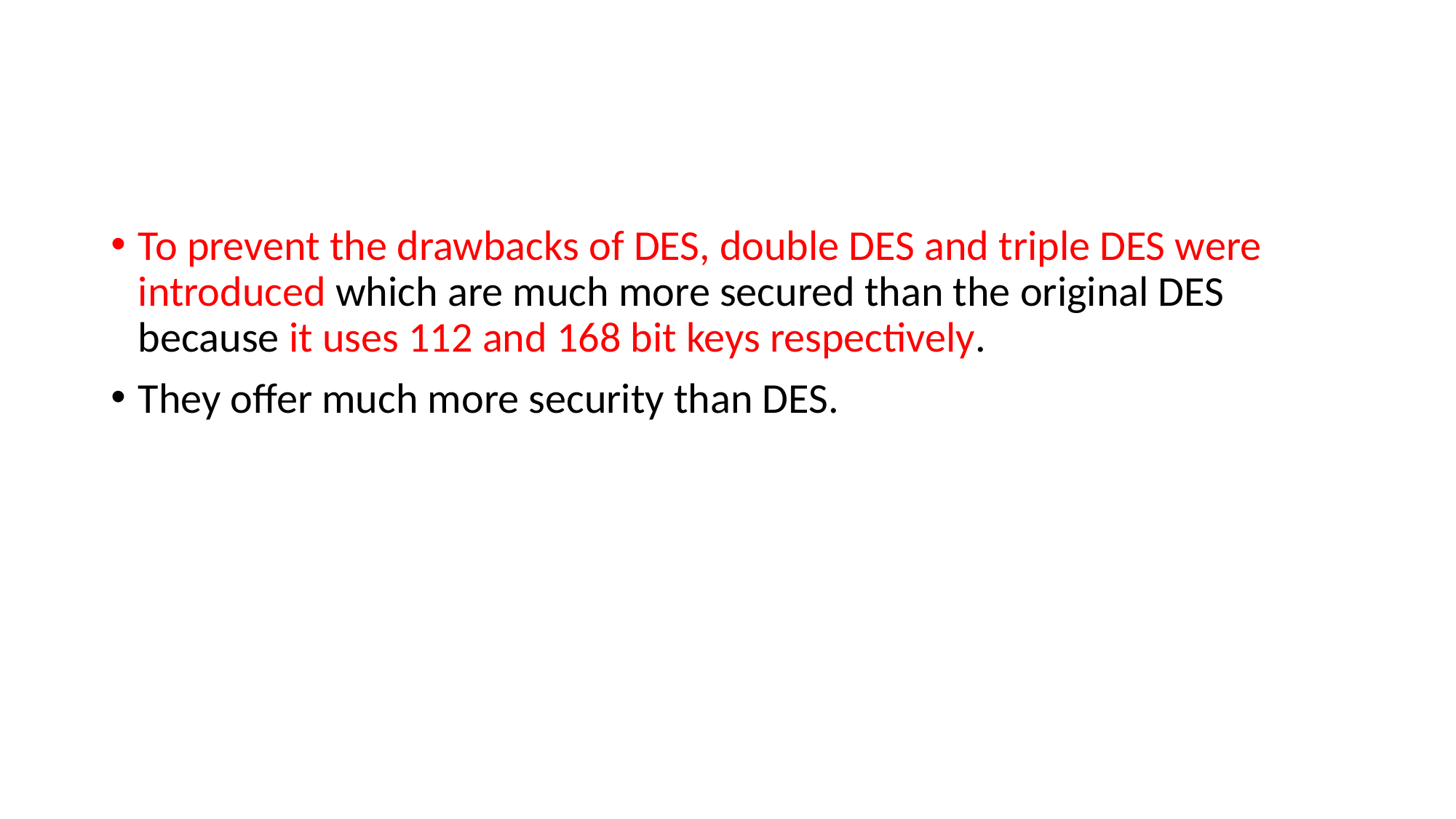

#
To prevent the drawbacks of DES, double DES and triple DES were introduced which are much more secured than the original DES because it uses 112 and 168 bit keys respectively.
They offer much more security than DES.